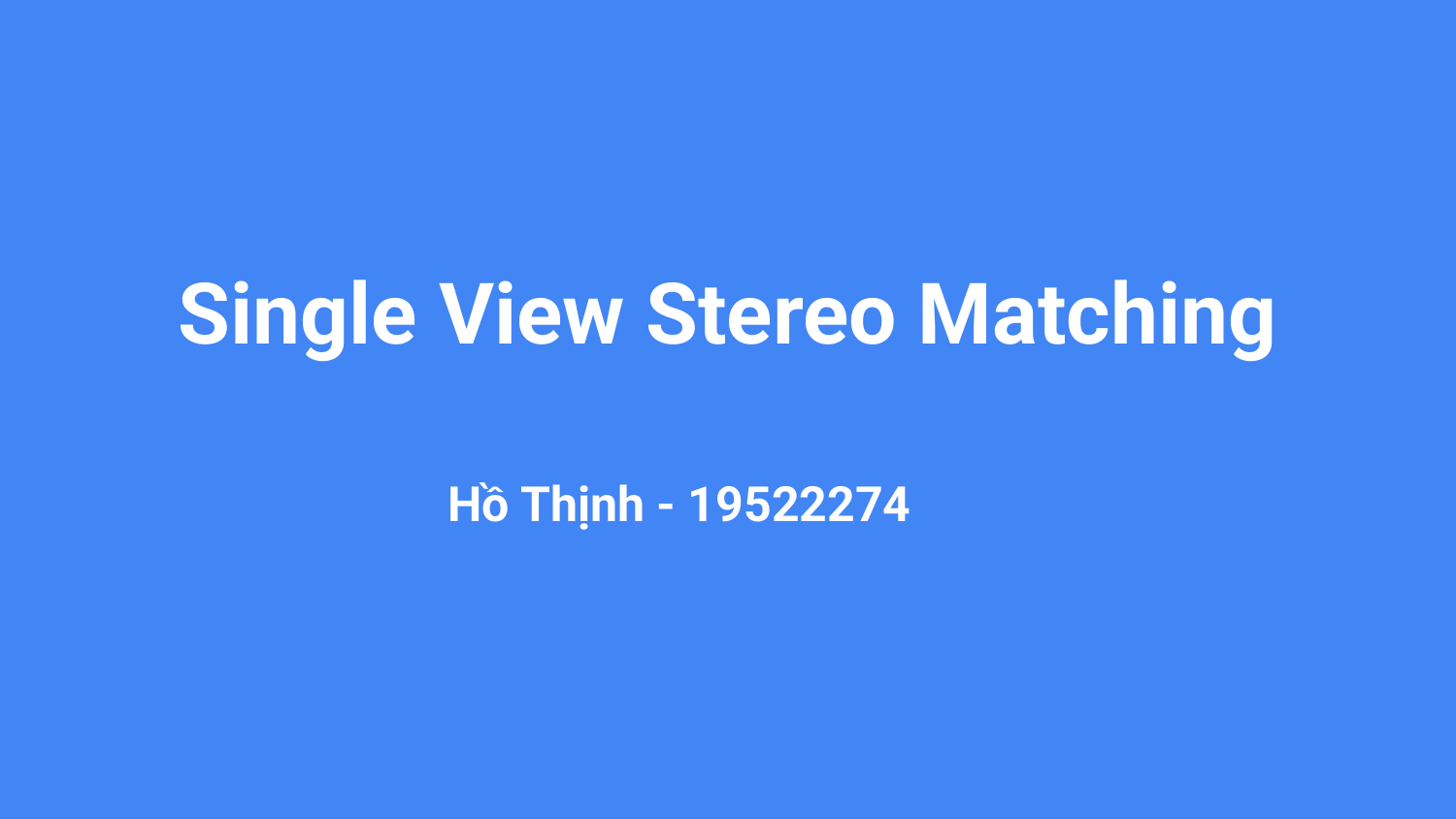

# Single View Stereo Matching
Hồ Thịnh - 19522274